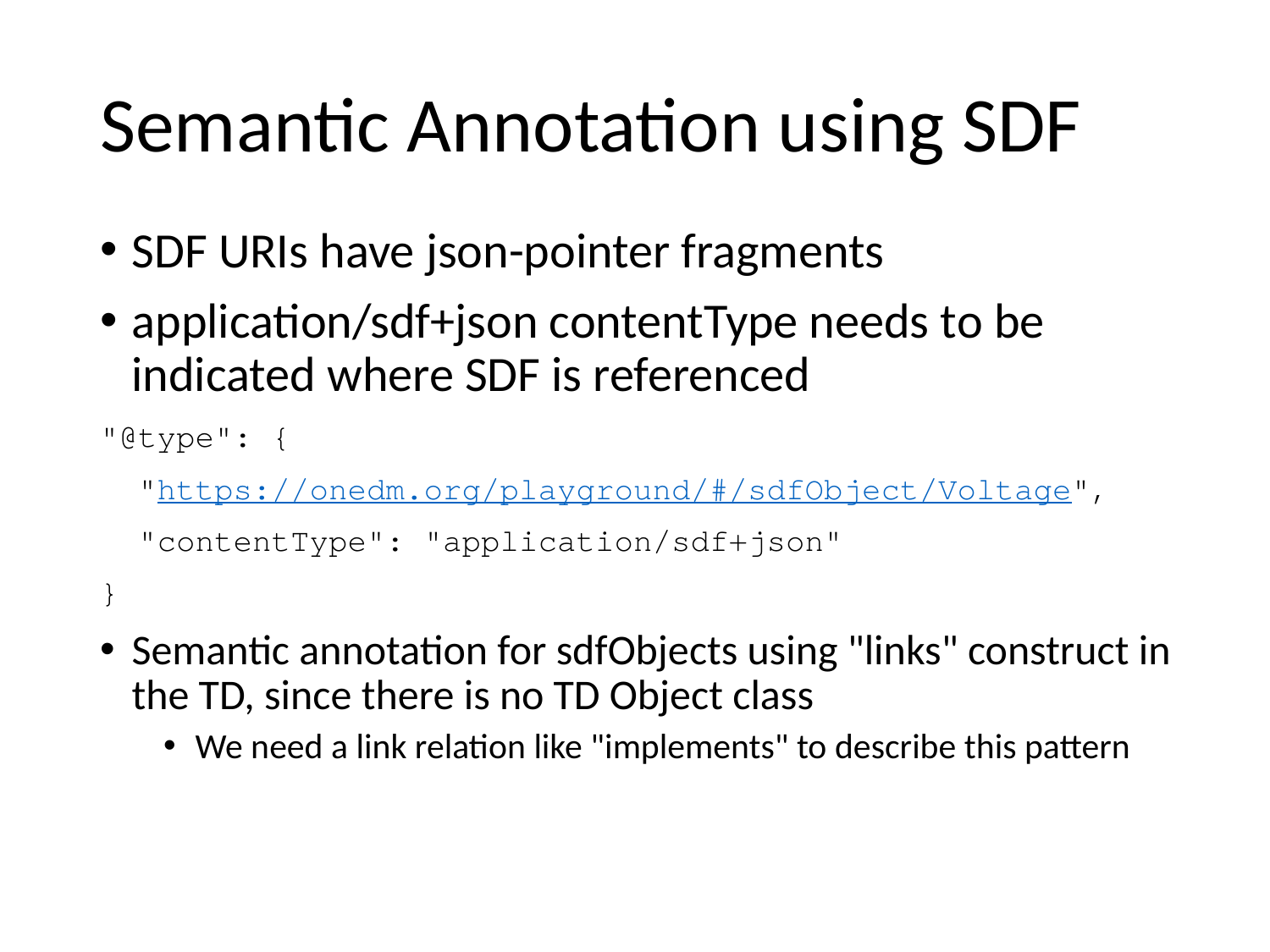

# Semantic Annotation using SDF
SDF URIs have json-pointer fragments
application/sdf+json contentType needs to be indicated where SDF is referenced
"@type": {
  "https://onedm.org/playground/#/sdfObject/Voltage",
  "contentType": "application/sdf+json"
}
Semantic annotation for sdfObjects using "links" construct in the TD, since there is no TD Object class
We need a link relation like "implements" to describe this pattern